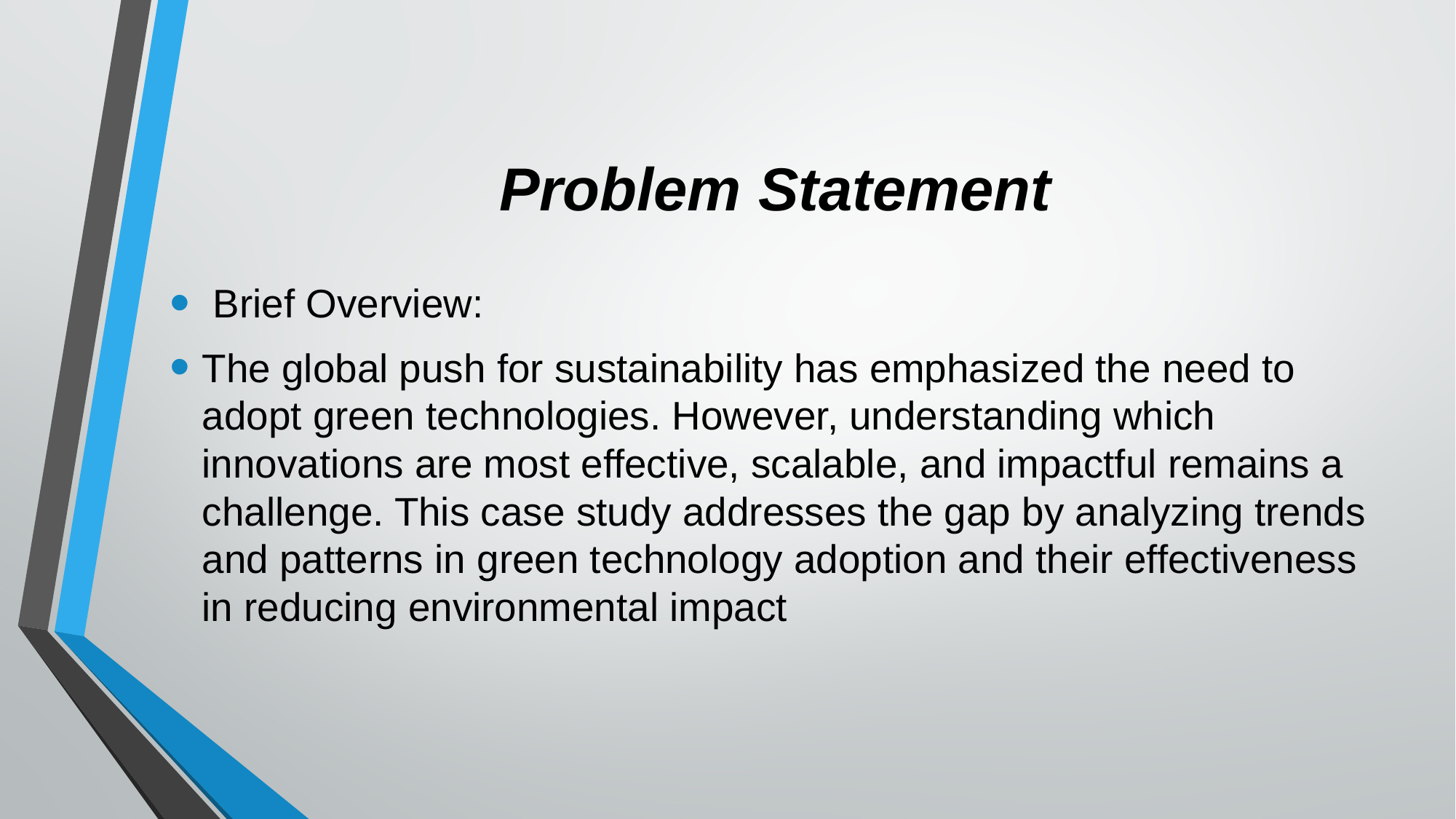

# Problem Statement

 Brief Overview:
The global push for sustainability has emphasized the need to adopt green technologies. However, understanding which innovations are most effective, scalable, and impactful remains a challenge. This case study addresses the gap by analyzing trends and patterns in green technology adoption and their effectiveness in reducing environmental impact